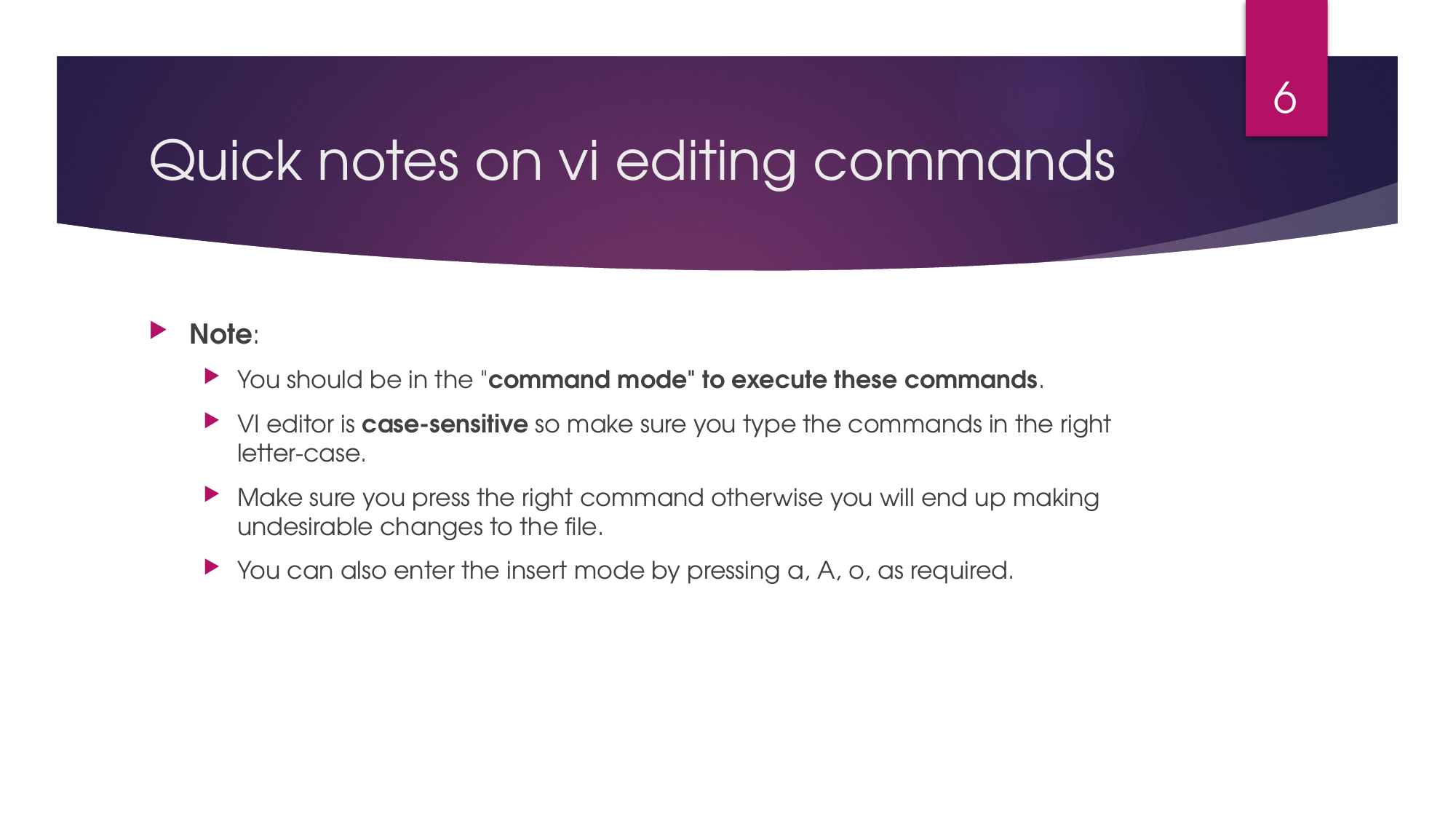

6
# Quick notes on vi editing commands
Note:
You should be in the "command mode" to execute these commands.
VI editor is case-sensitive so make sure you type the commands in the right letter-case.
Make sure you press the right command otherwise you will end up making undesirable changes to the file.
You can also enter the insert mode by pressing a, A, o, as required.